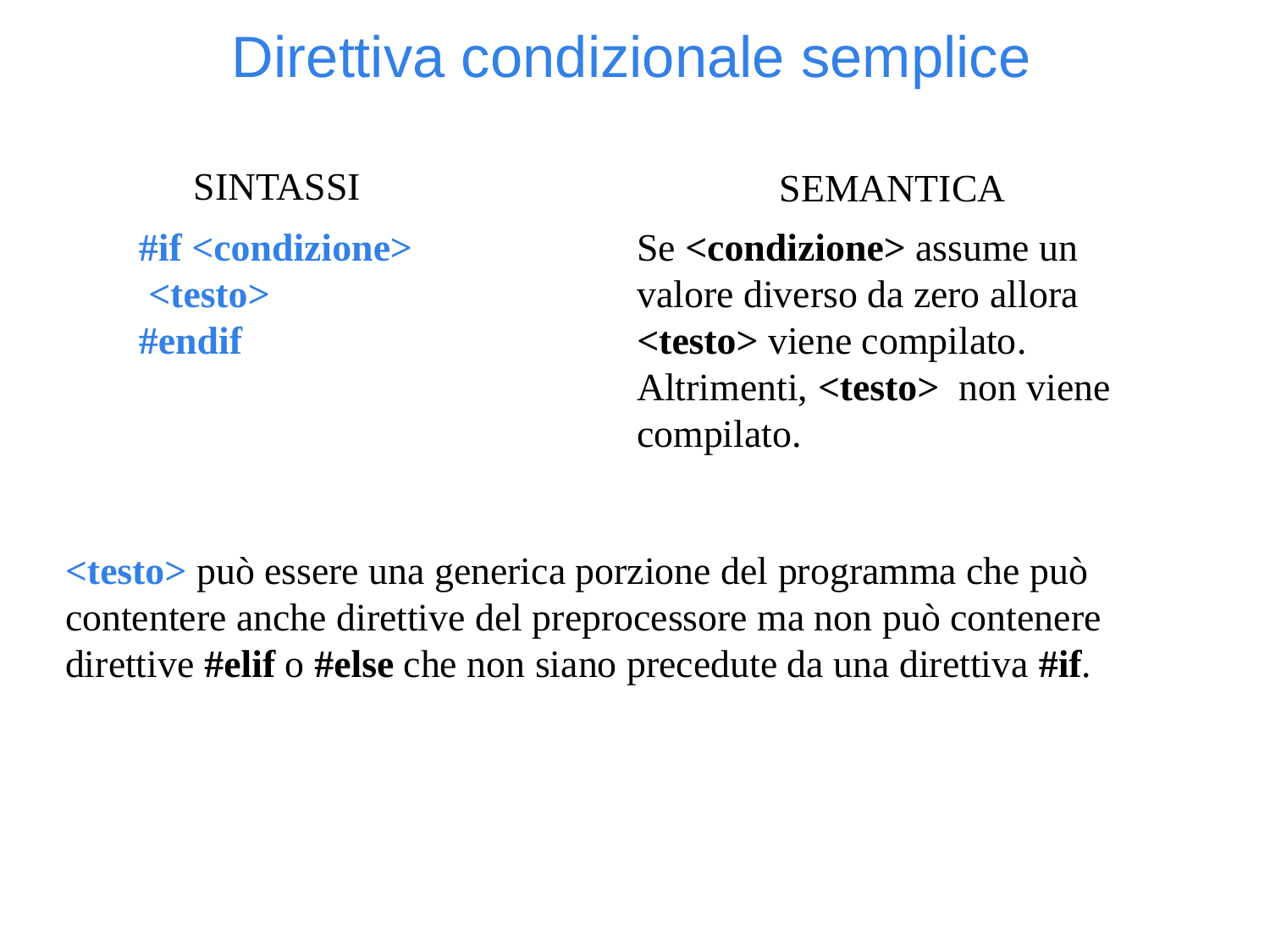

Direttiva condizionale semplice

SINTASSI
SEMANTICA
#if <condizione>
 <testo>
#endif
Se <condizione> assume un valore diverso da zero allora <testo> viene compilato. Altrimenti, <testo>  non viene compilato.
<testo> può essere una generica porzione del programma che può contentere anche direttive del preprocessore ma non può contenere direttive #elif o #else che non siano precedute da una direttiva #if.